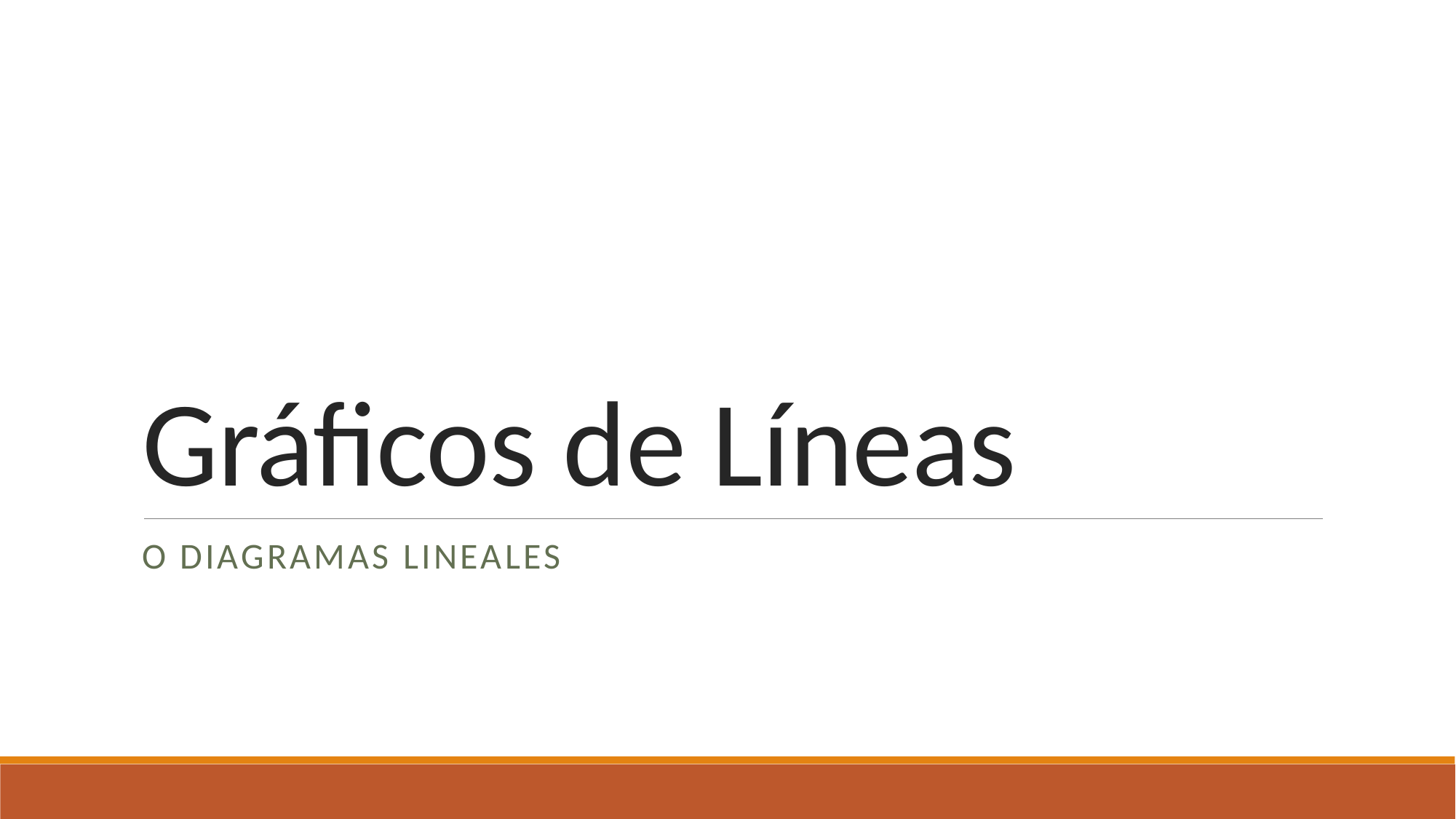

# Gráficos de Líneas
O diagramas lineales